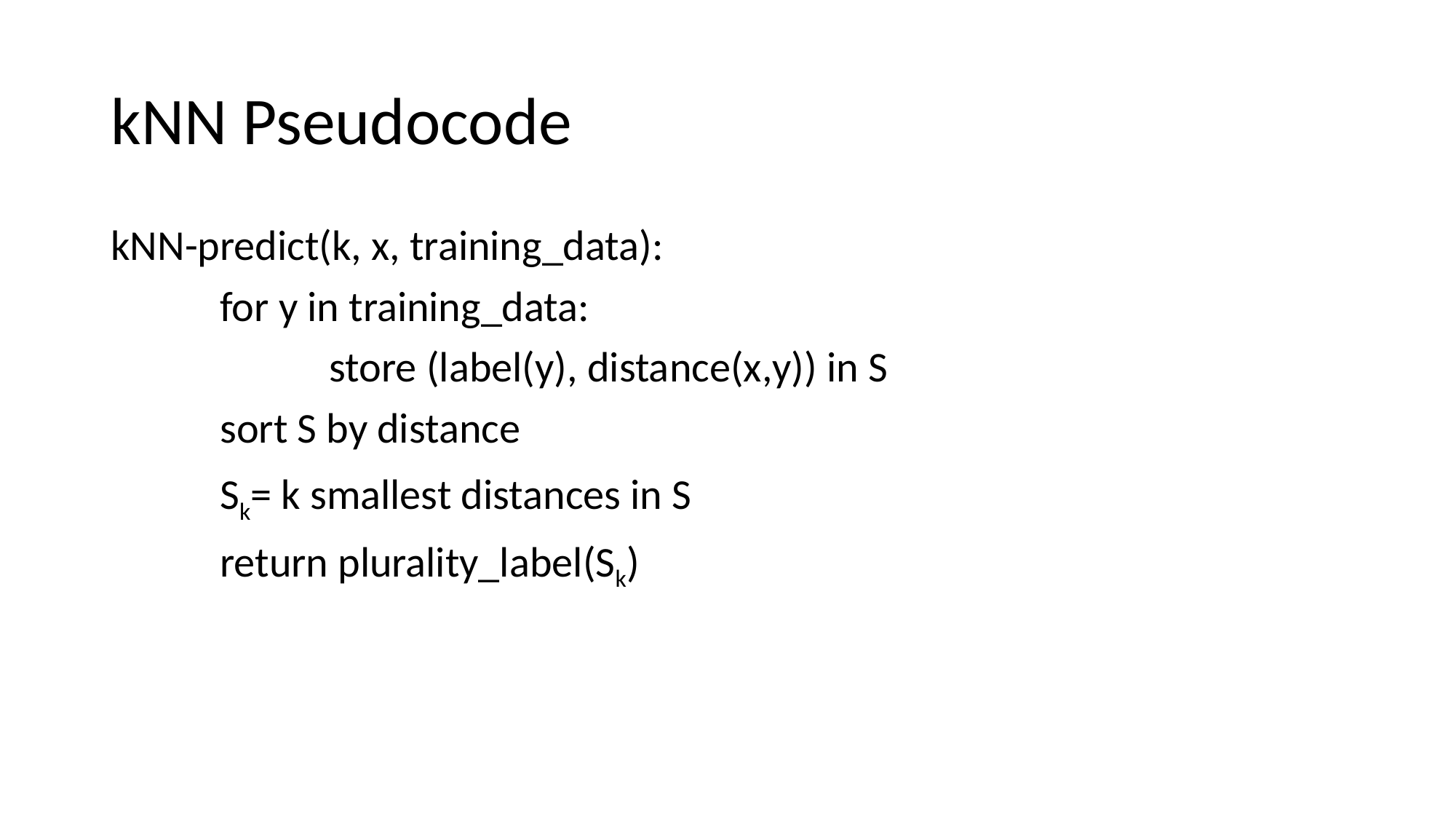

# kNN Pseudocode
kNN-predict(k, x, training_data):
	for y in training_data:
		store (label(y), distance(x,y)) in S
	sort S by distance
	Sk= k smallest distances in S
	return plurality_label(Sk)